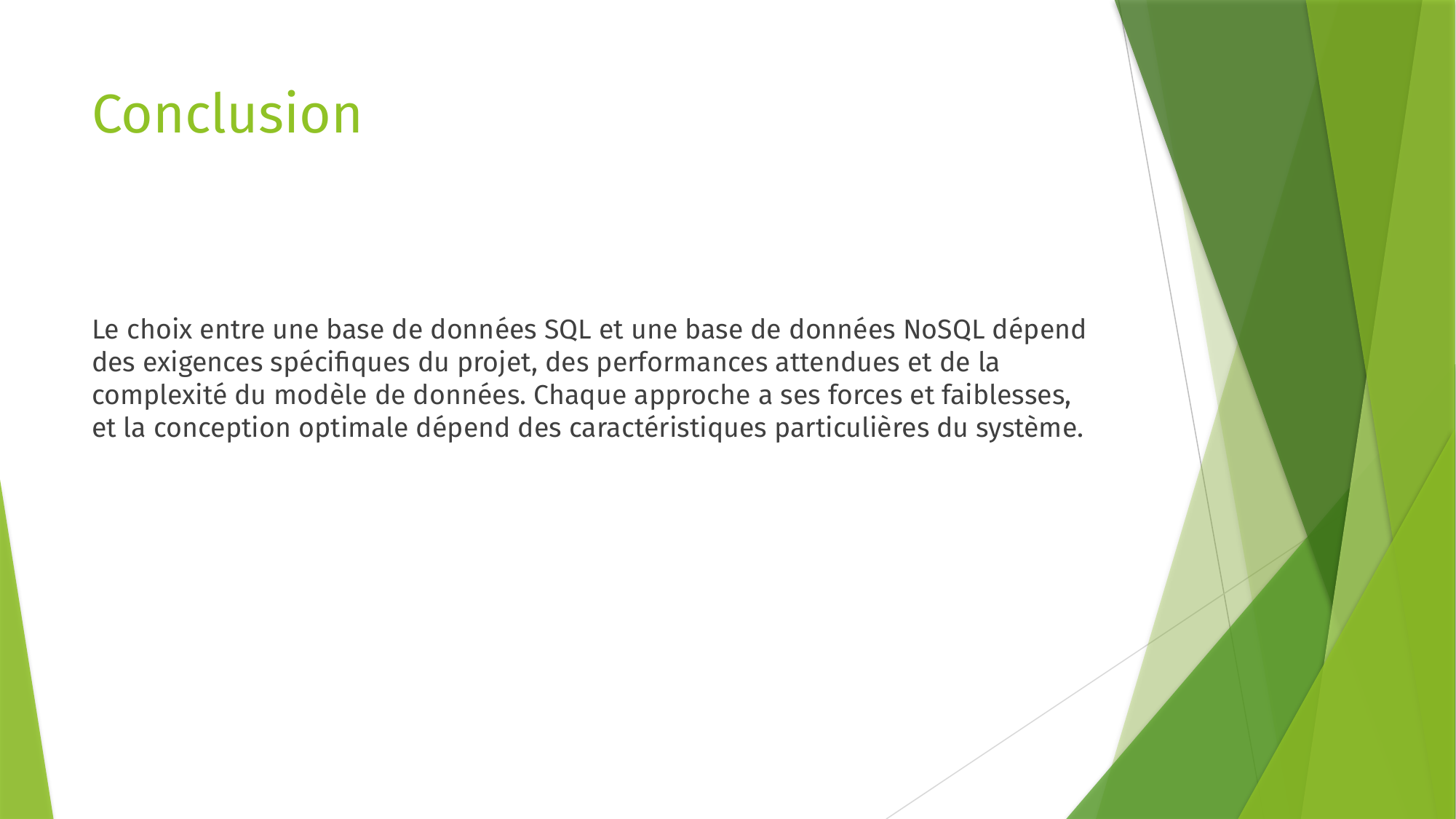

# Conclusion

Le choix entre une base de données SQL et une base de données NoSQL dépend des exigences spécifiques du projet, des performances attendues et de la complexité du modèle de données. Chaque approche a ses forces et faiblesses, et la conception optimale dépend des caractéristiques particulières du système.